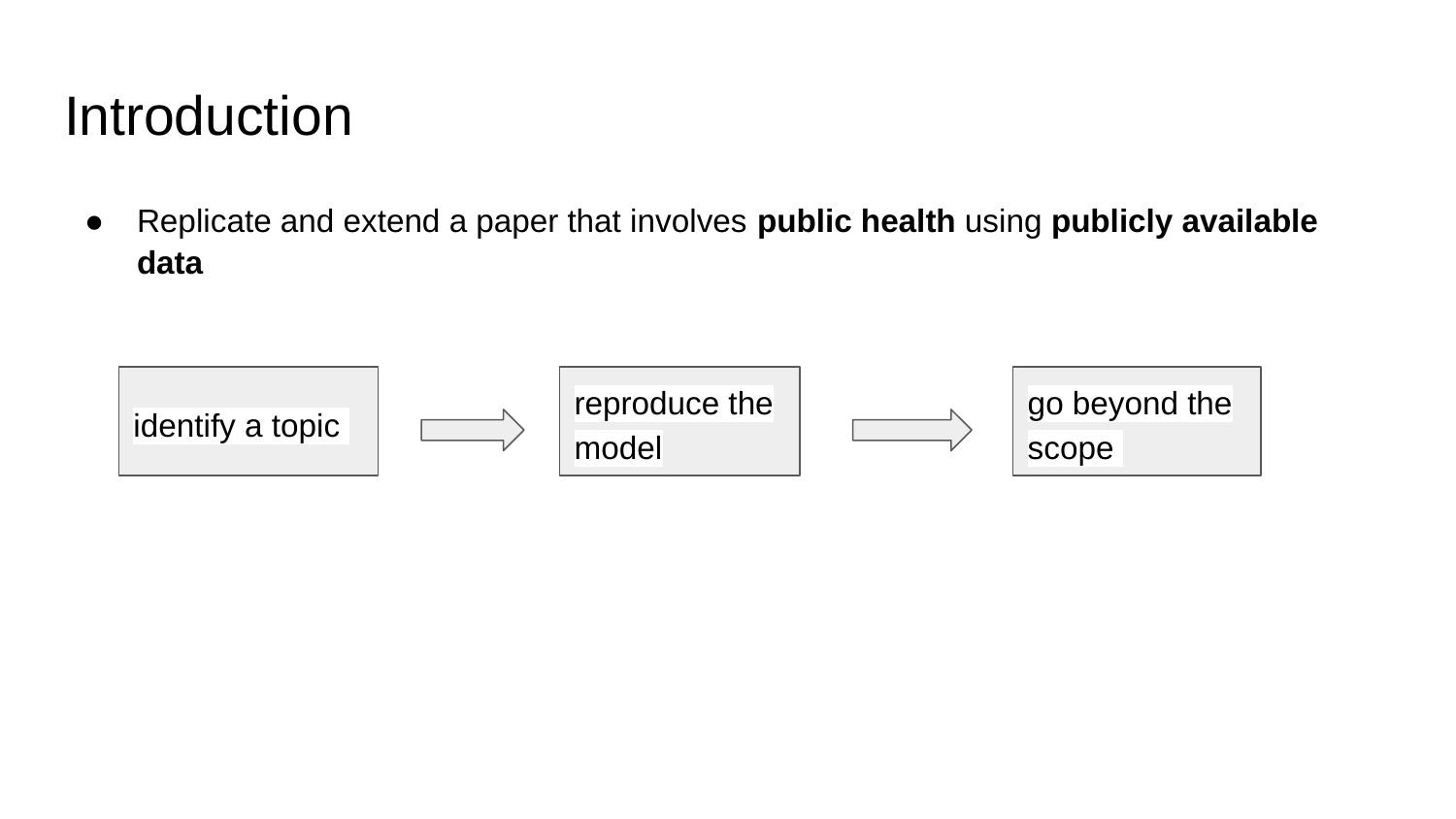

# Introduction
Replicate and extend a paper that involves public health using publicly available data
identify a topic
reproduce the model
go beyond the scope